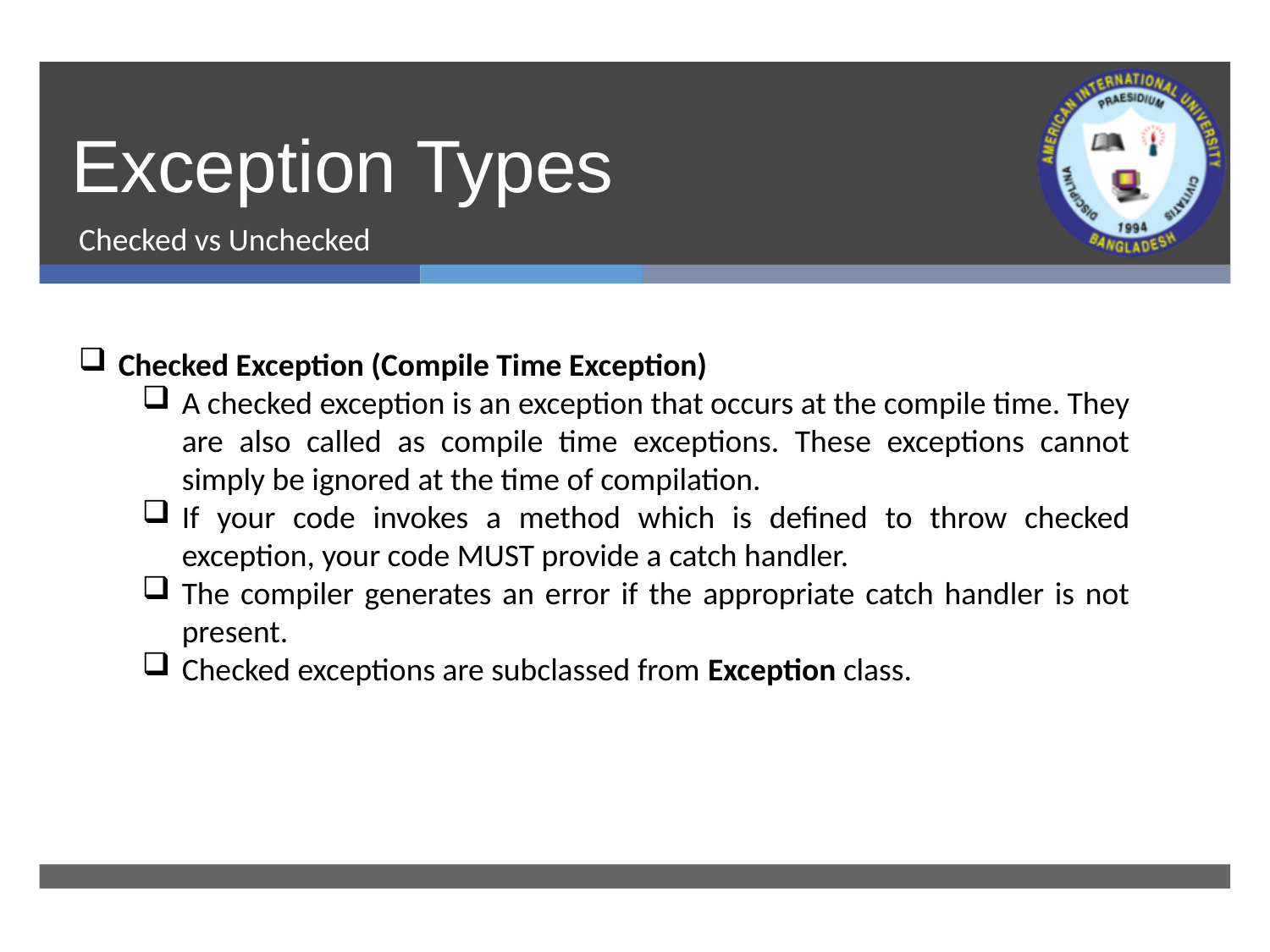

# Exception Types
Checked vs Unchecked
Checked Exception (Compile Time Exception)
A checked exception is an exception that occurs at the compile time. They are also called as compile time exceptions. These exceptions cannot simply be ignored at the time of compilation.
If your code invokes a method which is defined to throw checked exception, your code MUST provide a catch handler.
The compiler generates an error if the appropriate catch handler is not present.
Checked exceptions are subclassed from Exception class.